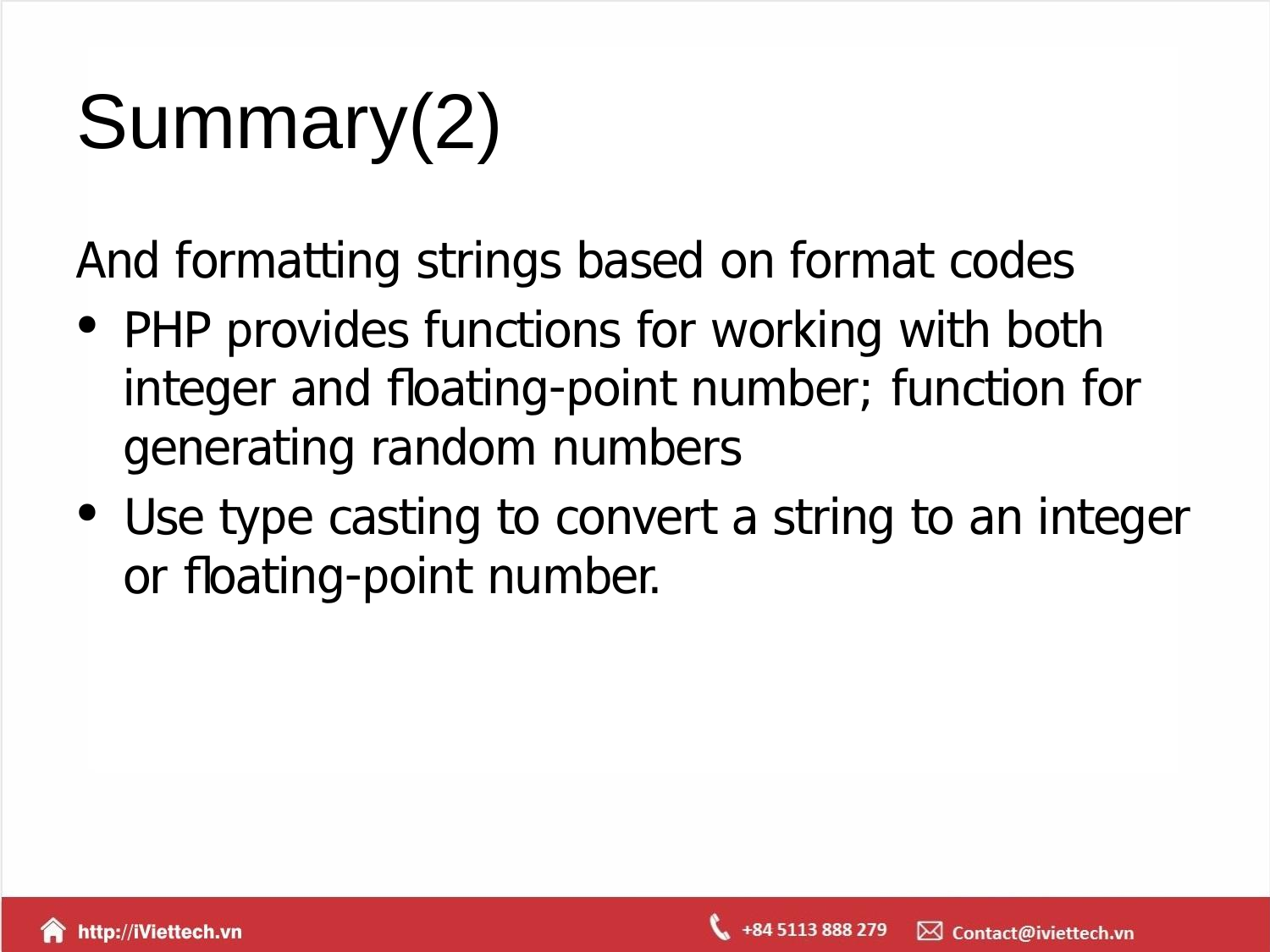

# Summary(2)
And formatting strings based on format codes
PHP provides functions for working with both integer and floating-point number; function for generating random numbers
Use type casting to convert a string to an integer or floating-point number.